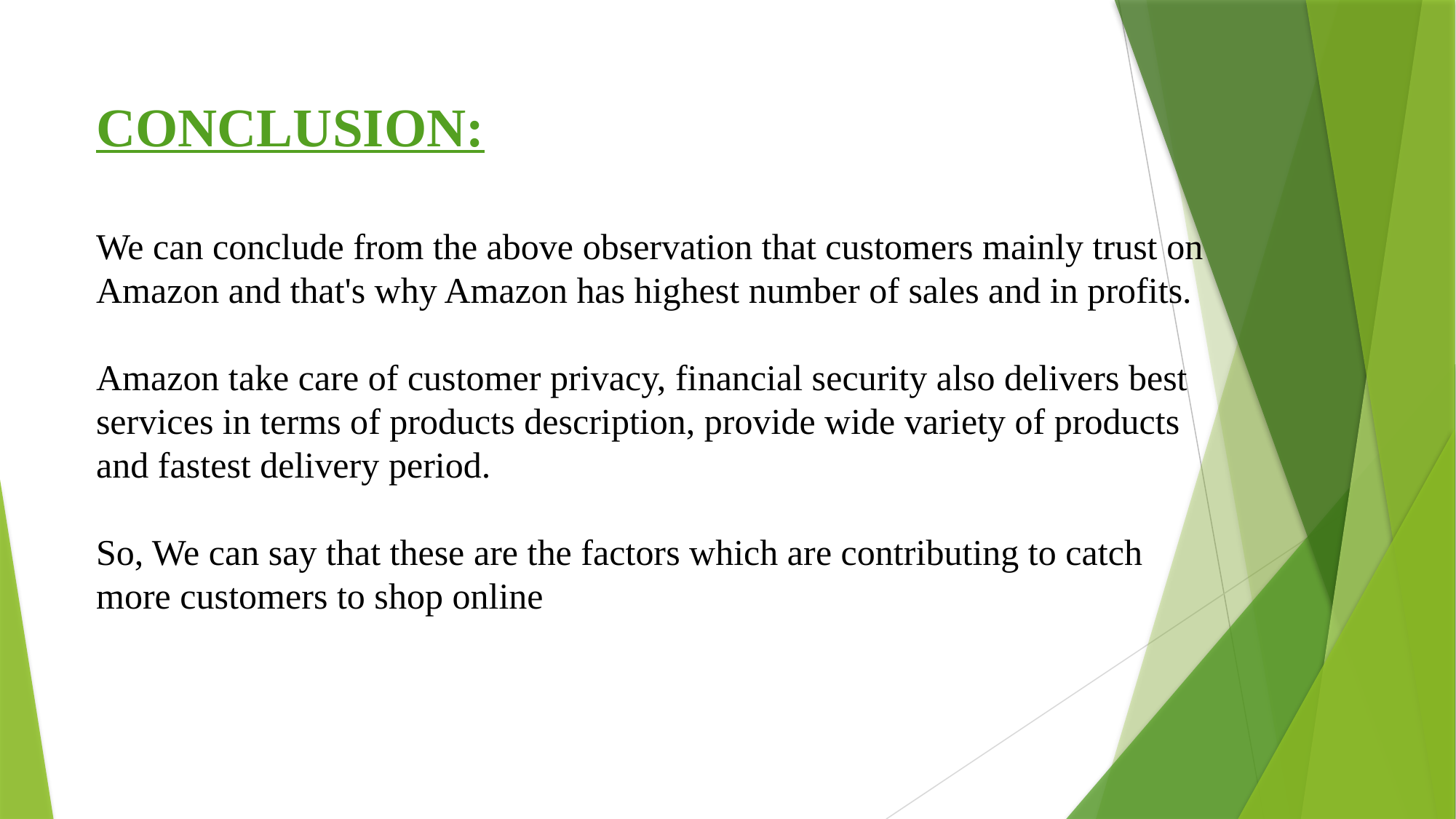

CONCLUSION:

We can conclude from the above observation that customers mainly trust on Amazon and that's why Amazon has highest number of sales and in profits.

Amazon take care of customer privacy, financial security also delivers best services in terms of products description, provide wide variety of products and fastest delivery period.

So, We can say that these are the factors which are contributing to catch more customers to shop online